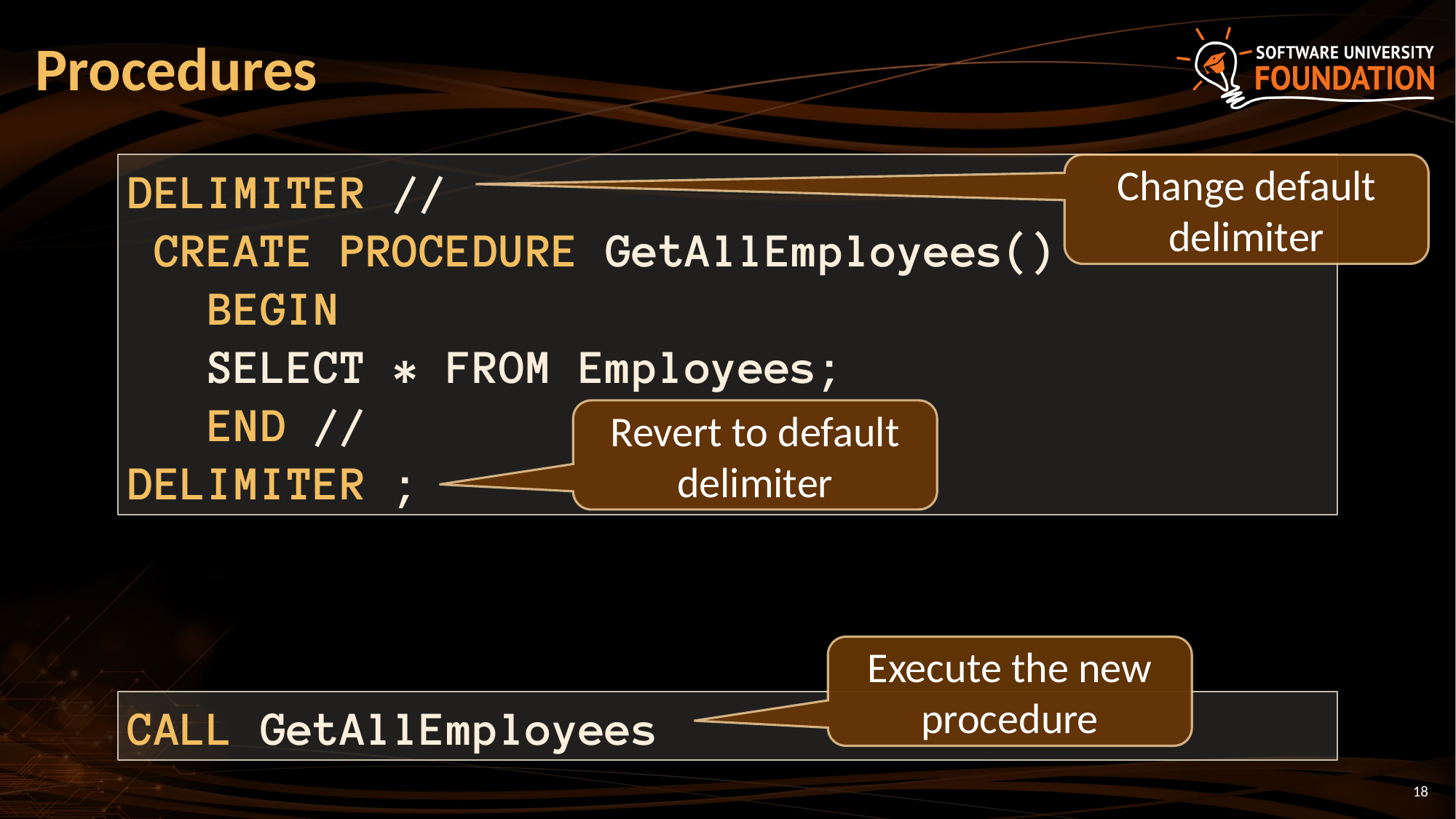

# Procedures
DELIMITER //
 CREATE PROCEDURE GetAllEmployees()
   BEGIN
   SELECT * FROM Employees;
   END //
DELIMITER ;
Change default delimiter
Revert to default delimiter
Execute the new procedure
CALL GetAllEmployees
18